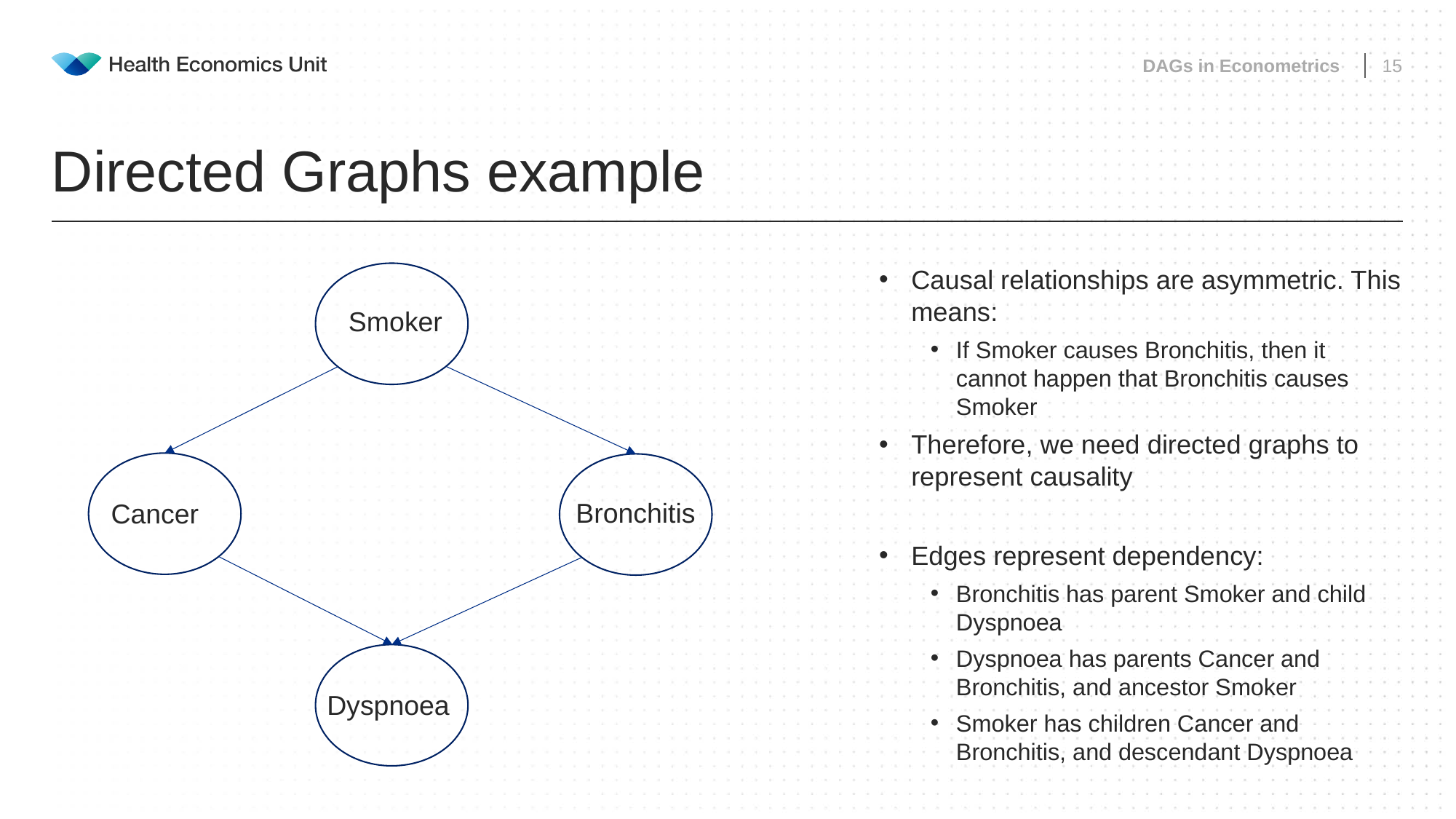

DAGs in Econometrics
15
# Directed Graphs example

Causal relationships are asymmetric. This means:
If Smoker causes Bronchitis, then it cannot happen that Bronchitis causes Smoker
Therefore, we need directed graphs to represent causality

Edges represent dependency:
Bronchitis has parent Smoker and child Dyspnoea
Dyspnoea has parents Cancer and Bronchitis, and ancestor Smoker
Smoker has children Cancer and Bronchitis, and descendant Dyspnoea
Smoker

Bronchitis
Cancer

Dyspnoea